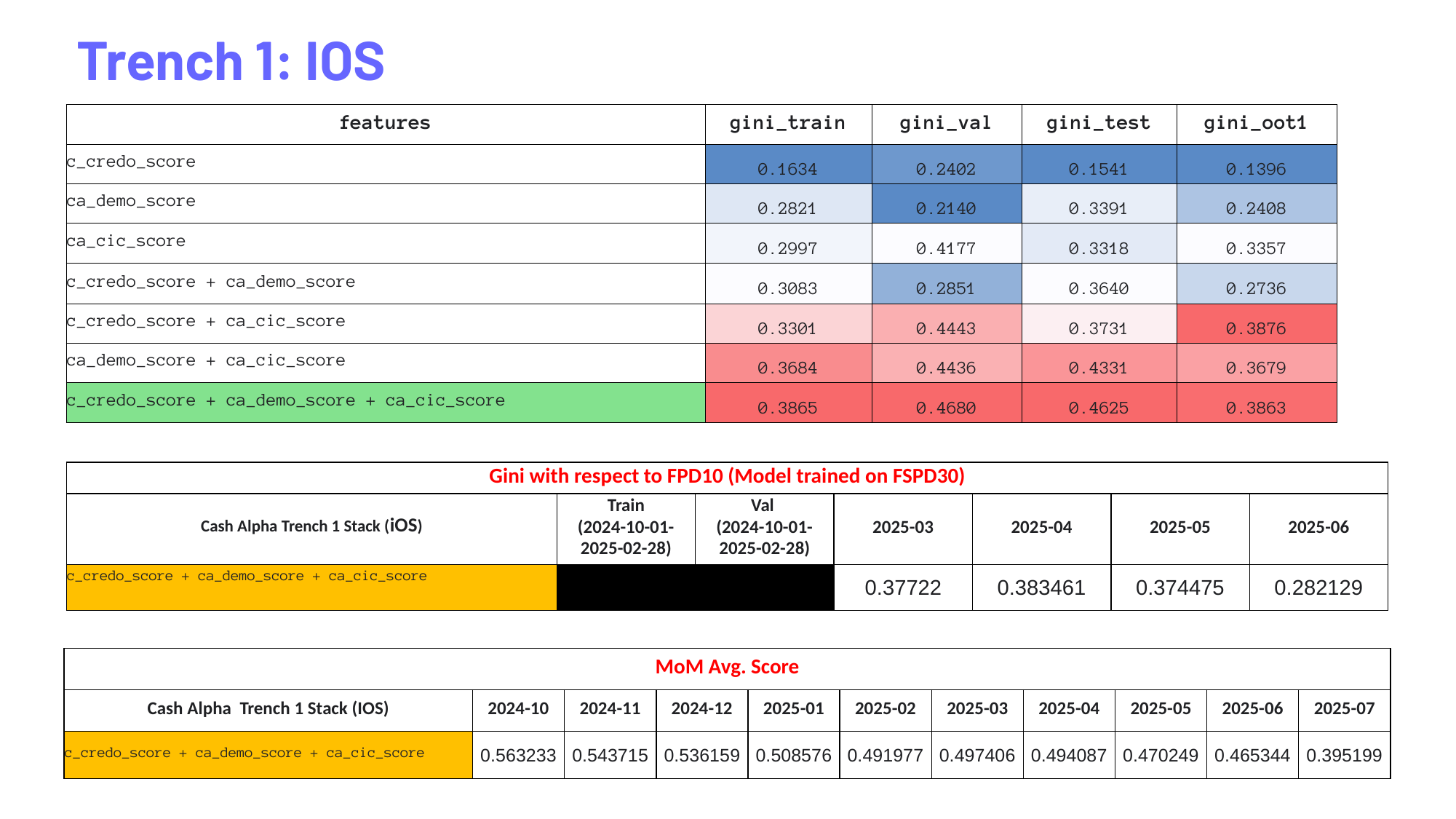

Trench 1: IOS
| features | gini\_train | gini\_val | gini\_test | gini\_oot1 |
| --- | --- | --- | --- | --- |
| c\_credo\_score | 0.1634 | 0.2402 | 0.1541 | 0.1396 |
| ca\_demo\_score | 0.2821 | 0.2140 | 0.3391 | 0.2408 |
| ca\_cic\_score | 0.2997 | 0.4177 | 0.3318 | 0.3357 |
| c\_credo\_score + ca\_demo\_score | 0.3083 | 0.2851 | 0.3640 | 0.2736 |
| c\_credo\_score + ca\_cic\_score | 0.3301 | 0.4443 | 0.3731 | 0.3876 |
| ca\_demo\_score + ca\_cic\_score | 0.3684 | 0.4436 | 0.4331 | 0.3679 |
| c\_credo\_score + ca\_demo\_score + ca\_cic\_score | 0.3865 | 0.4680 | 0.4625 | 0.3863 |
| Gini with respect to FPD10 (Model trained on FSPD30) |  |  |  |  |  |  |
| --- | --- | --- | --- | --- | --- | --- |
| Cash Alpha Trench 1 Stack (iOS) | Train (2024-10-01-2025-02-28) | Val  (2024-10-01-2025-02-28) | 2025-03 | 2025-04 | 2025-05 | 2025-06 |
| c\_credo\_score + ca\_demo\_score + ca\_cic\_score |  |  | 0.37722 | 0.383461 | 0.374475 | 0.282129 |
| MoM Avg. Score |  |  |  |  |  |  |  |  |  |  |
| --- | --- | --- | --- | --- | --- | --- | --- | --- | --- | --- |
| Cash Alpha Trench 1 Stack (IOS) | 2024-10 | 2024-11 | 2024-12 | 2025-01 | 2025-02 | 2025-03 | 2025-04 | 2025-05 | 2025-06 | 2025-07 |
| c\_credo\_score + ca\_demo\_score + ca\_cic\_score | 0.563233 | 0.543715 | 0.536159 | 0.508576 | 0.491977 | 0.497406 | 0.494087 | 0.470249 | 0.465344 | 0.395199 |